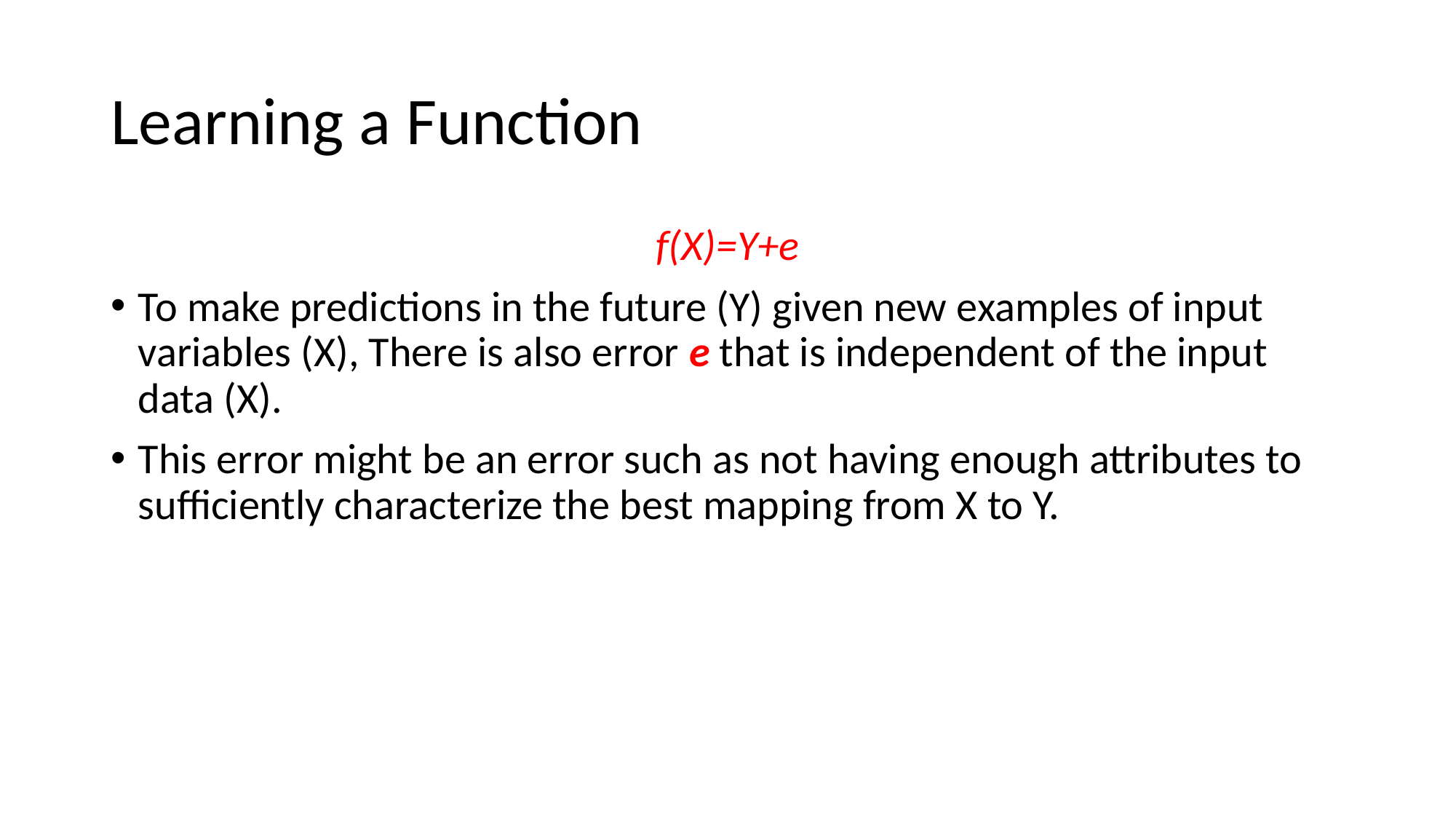

# Learning a Function
f(X)=Y+e
To make predictions in the future (Y) given new examples of input variables (X), There is also error e that is independent of the input data (X).
This error might be an error such as not having enough attributes to sufficiently characterize the best mapping from X to Y.